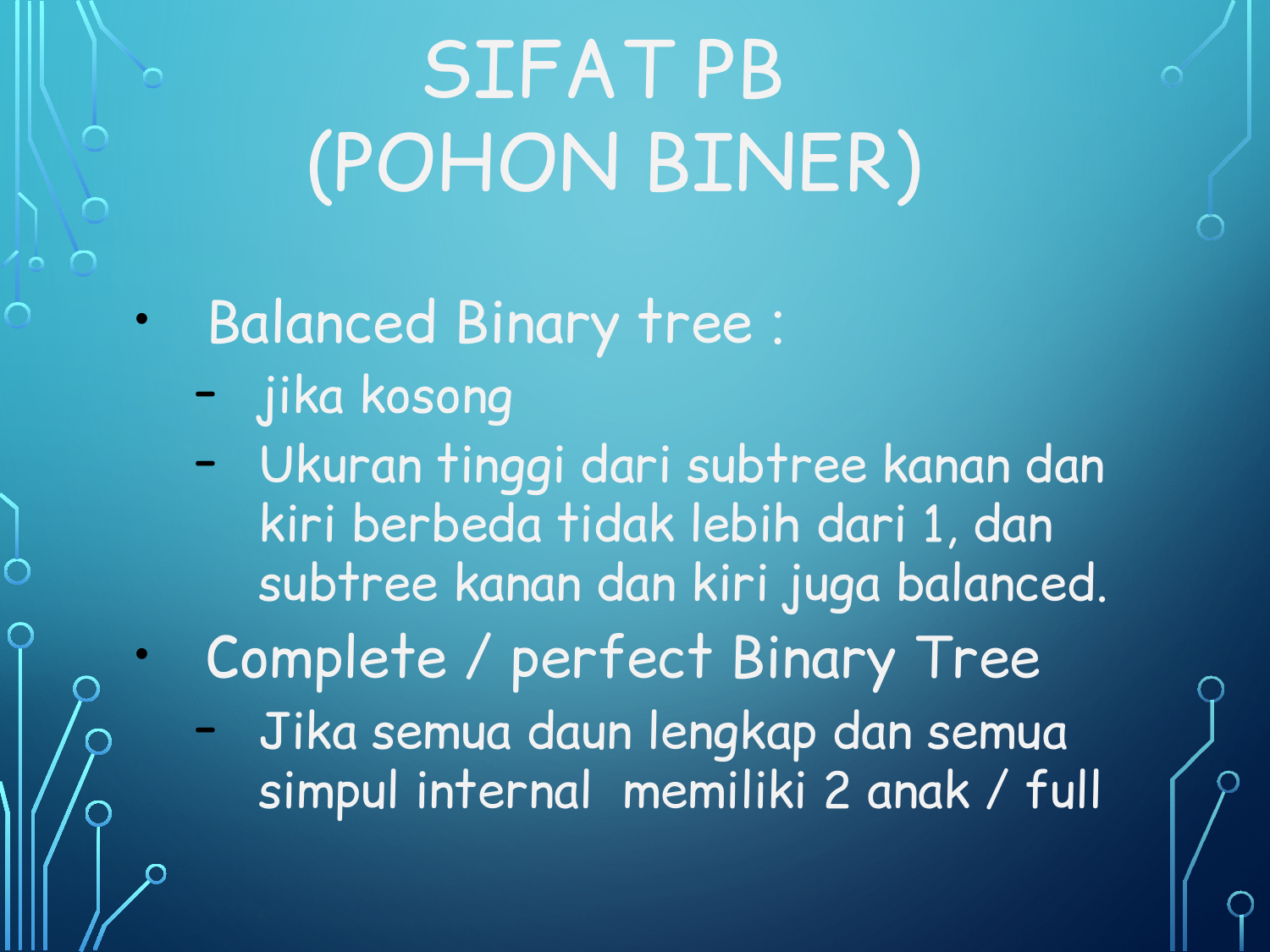

# Sifat PB (Pohon Biner)
Balanced Binary tree :
jika kosong
Ukuran tinggi dari subtree kanan dan kiri berbeda tidak lebih dari 1, dan subtree kanan dan kiri juga balanced.
Complete / perfect Binary Tree
Jika semua daun lengkap dan semua simpul internal  memiliki 2 anak / full